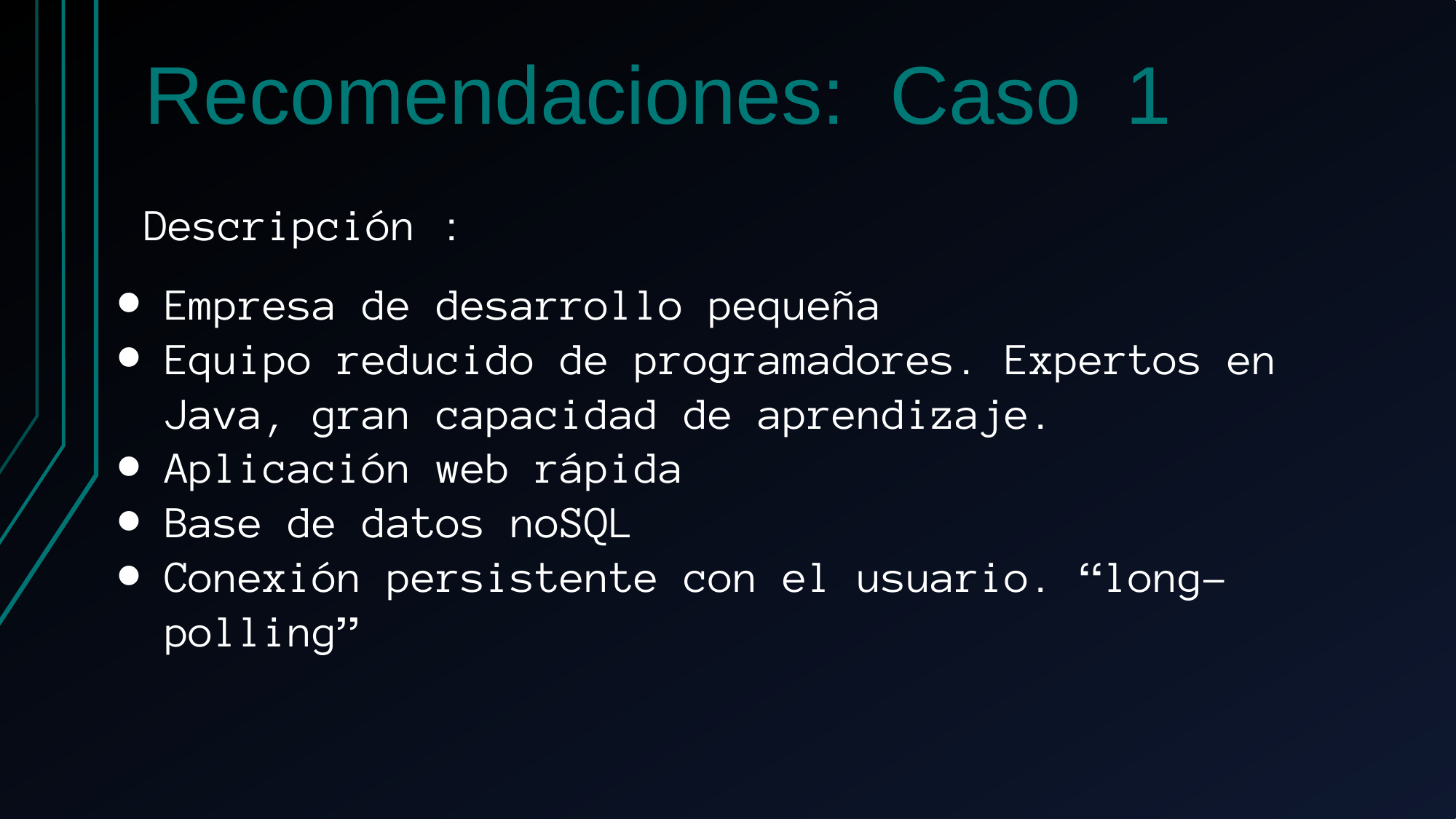

Recomendaciones: Caso 1

Descripción :
Empresa de desarrollo pequeña
Equipo reducido de programadores. Expertos en Java, gran capacidad de aprendizaje.
Aplicación web rápida
Base de datos noSQL
Conexión persistente con el usuario. “long-polling”